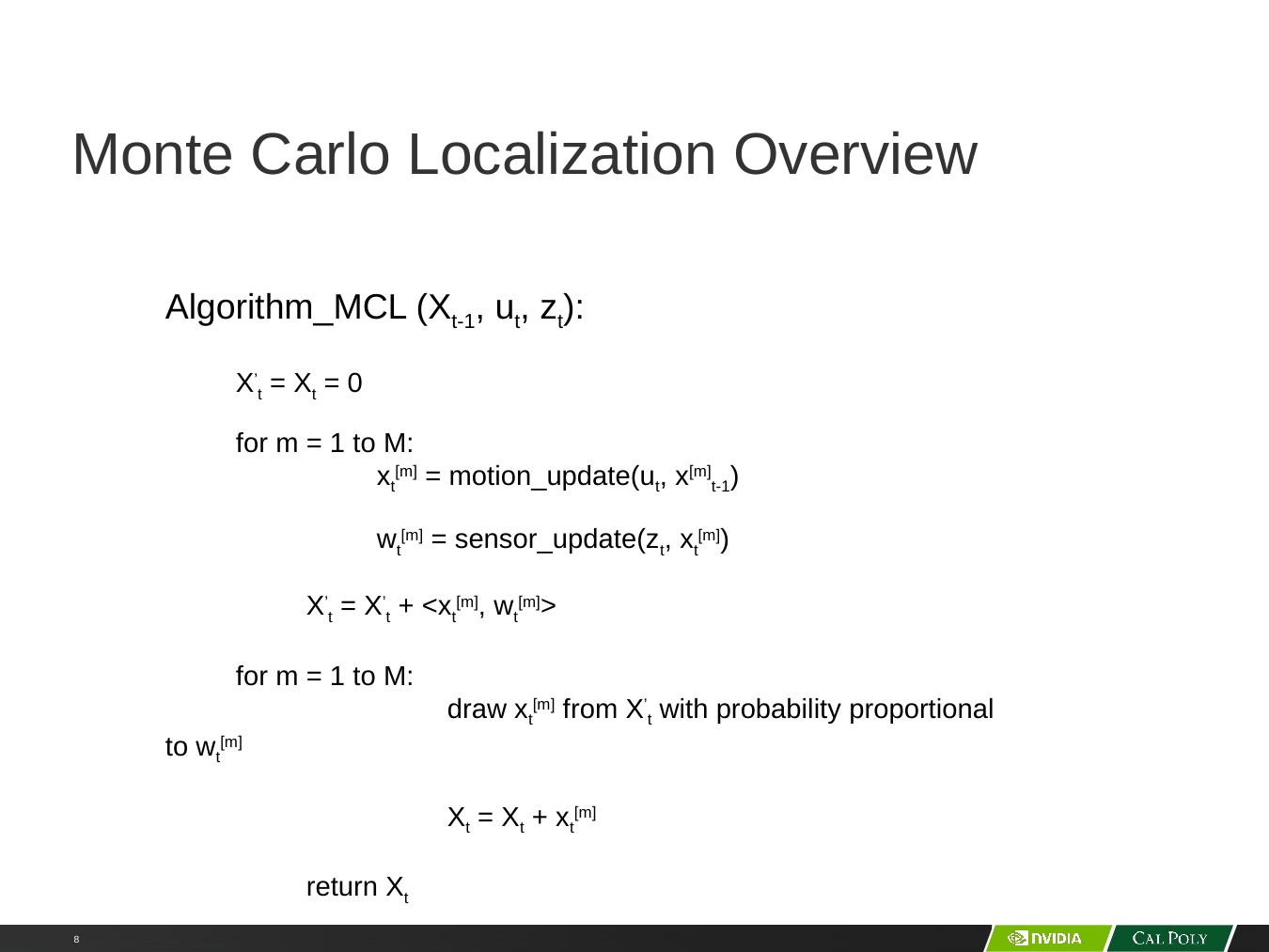

# Monte Carlo Localization Overview

Algorithm_MCL (Xt-1, ut, zt):

X’t = Xt = 0

for m = 1 to M:
	xt[m] = motion_update(ut, x[m]t-1)

	wt[m] = sensor_update(zt, xt[m])

X’t = X’t + <xt[m], wt[m]>

for m = 1 to M:
		draw xt[m] from X’t with probability proportional to wt[m]

		Xt = Xt + xt[m]

	return Xt